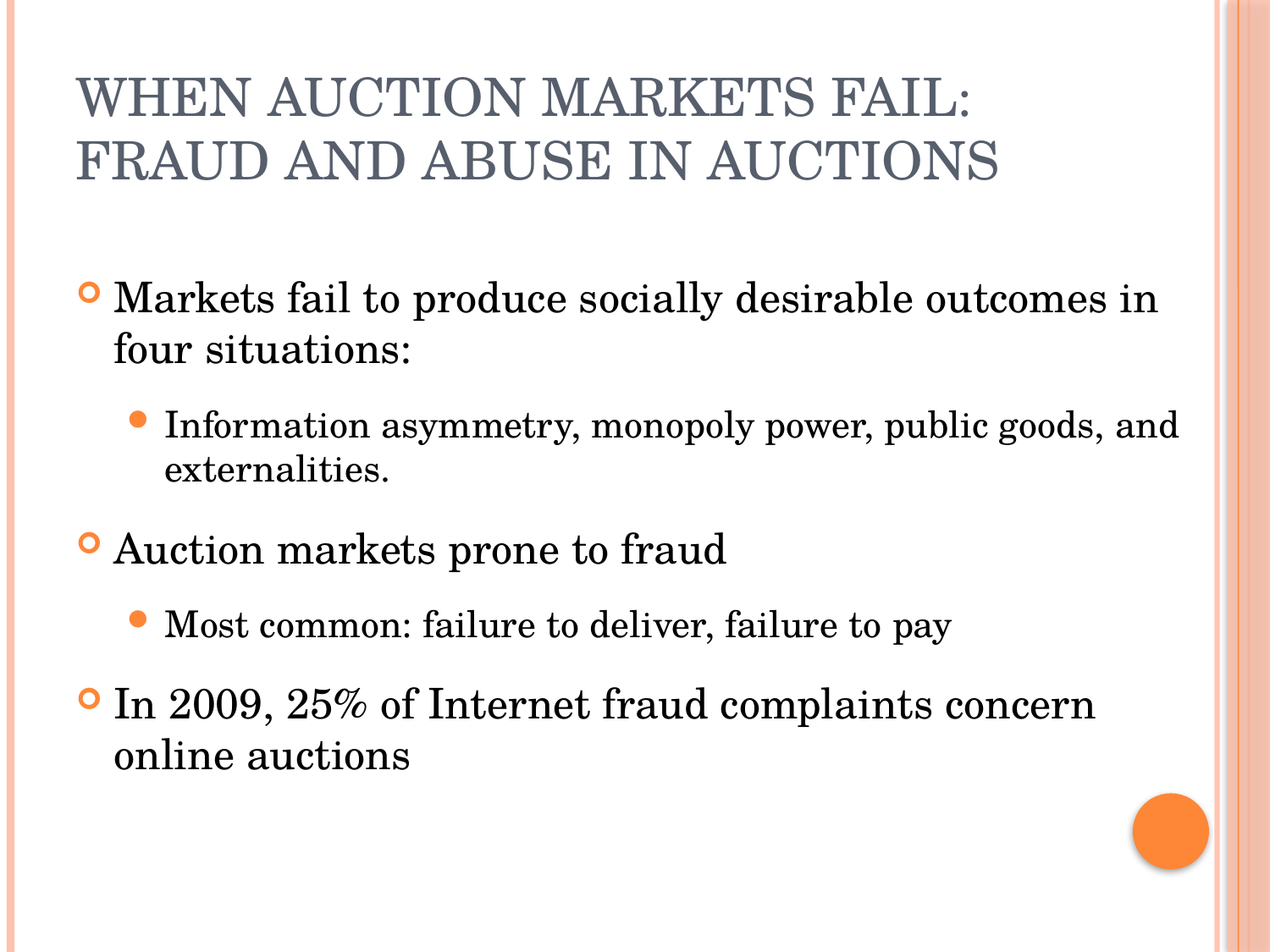

# When Auction Markets Fail: Fraud and Abuse in Auctions
Markets fail to produce socially desirable outcomes in four situations:
Information asymmetry, monopoly power, public goods, and externalities.
Auction markets prone to fraud
Most common: failure to deliver, failure to pay
In 2009, 25% of Internet fraud complaints concern online auctions